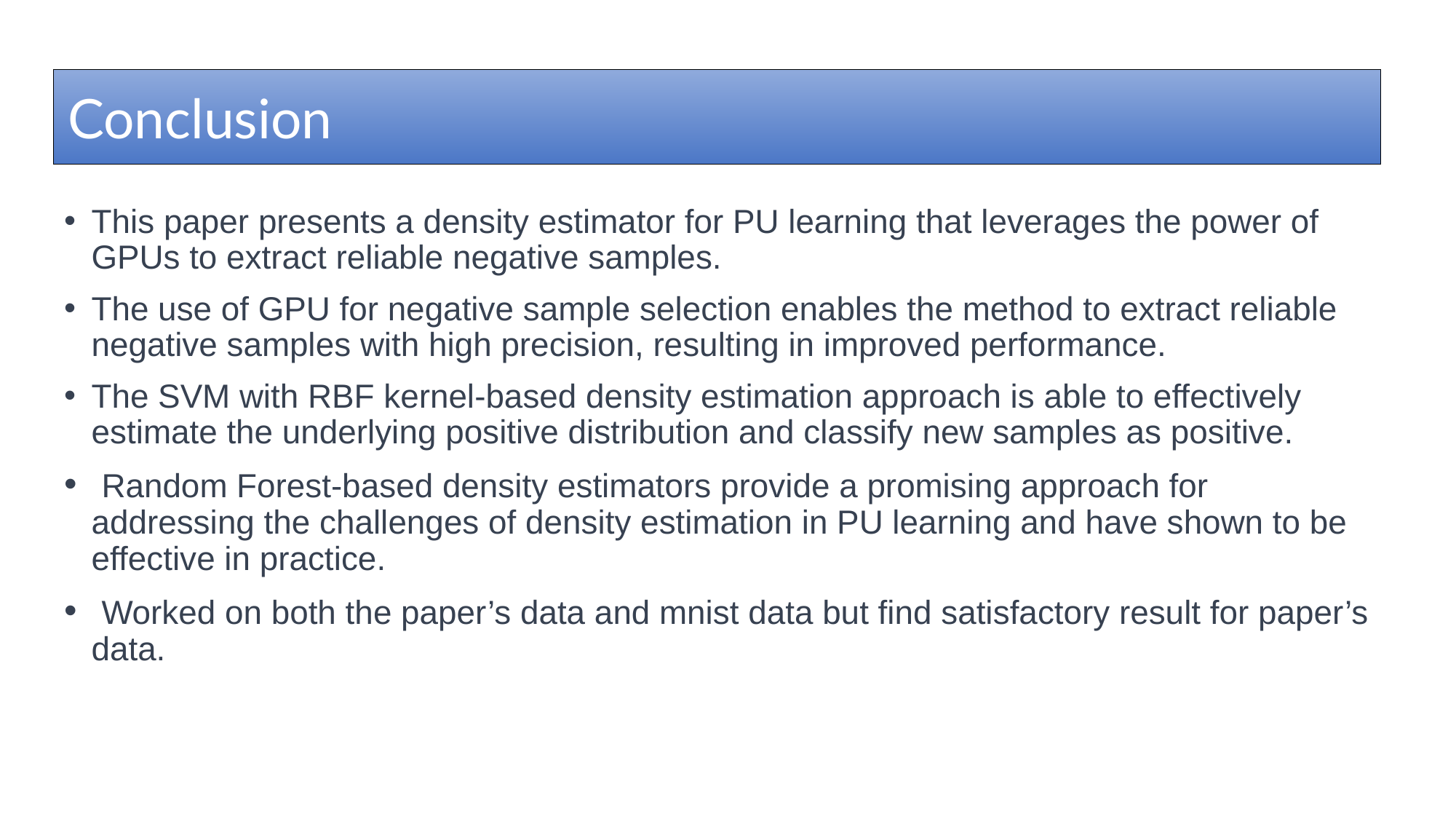

Conclusion
This paper presents a density estimator for PU learning that leverages the power of GPUs to extract reliable negative samples.
The use of GPU for negative sample selection enables the method to extract reliable negative samples with high precision, resulting in improved performance.
The SVM with RBF kernel-based density estimation approach is able to effectively estimate the underlying positive distribution and classify new samples as positive.
 Random Forest-based density estimators provide a promising approach for addressing the challenges of density estimation in PU learning and have shown to be effective in practice.
 Worked on both the paper’s data and mnist data but find satisfactory result for paper’s data.